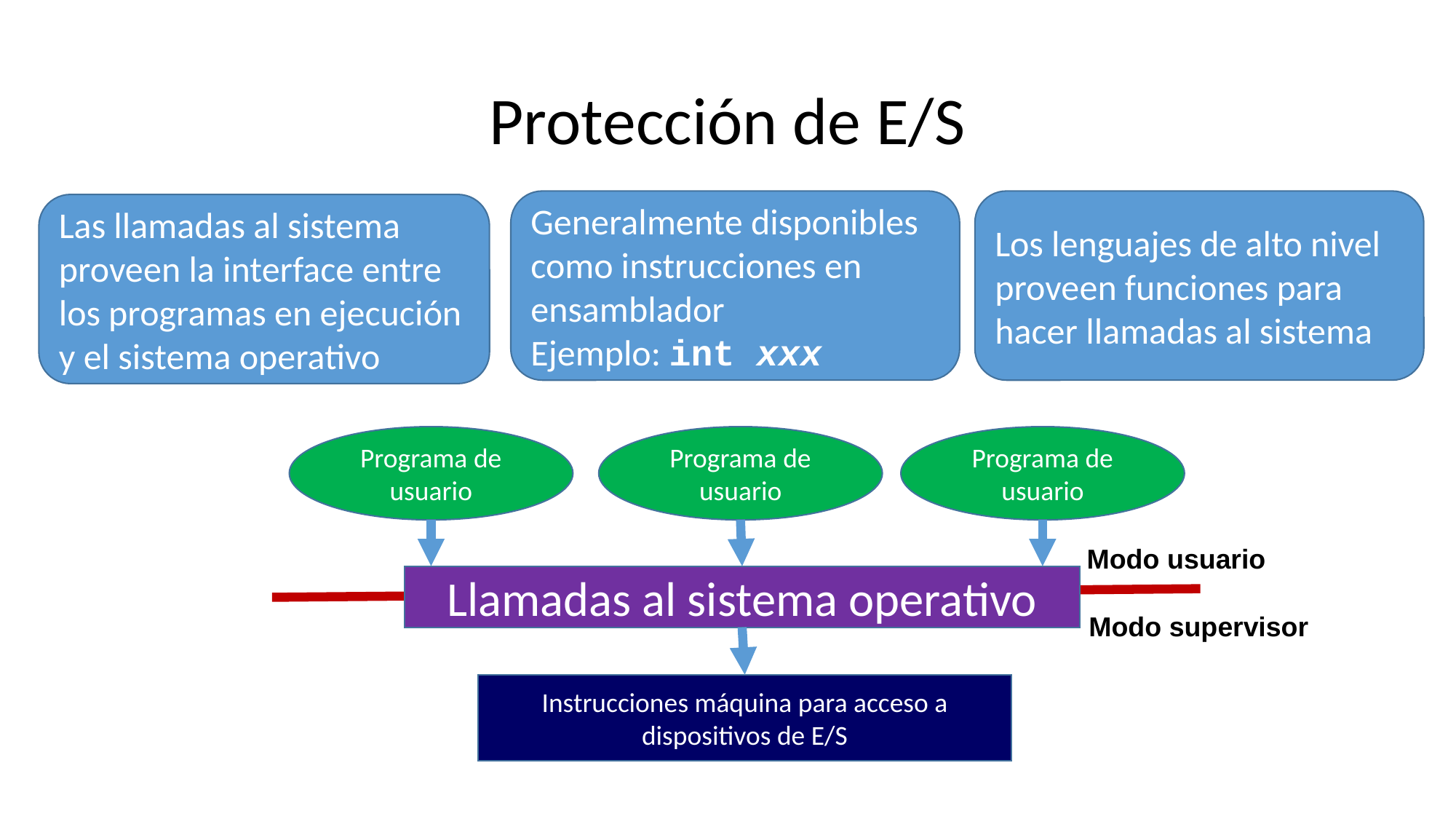

# Protección de E/S
Generalmente disponibles como instrucciones en ensamblador
Ejemplo: int xxx
Los lenguajes de alto nivel proveen funciones para hacer llamadas al sistema
Las llamadas al sistema proveen la interface entre los programas en ejecución y el sistema operativo
Programa de usuario
Programa de usuario
Programa de usuario
Modo usuario
Llamadas al sistema operativo
Modo supervisor
Instrucciones máquina para acceso a dispositivos de E/S